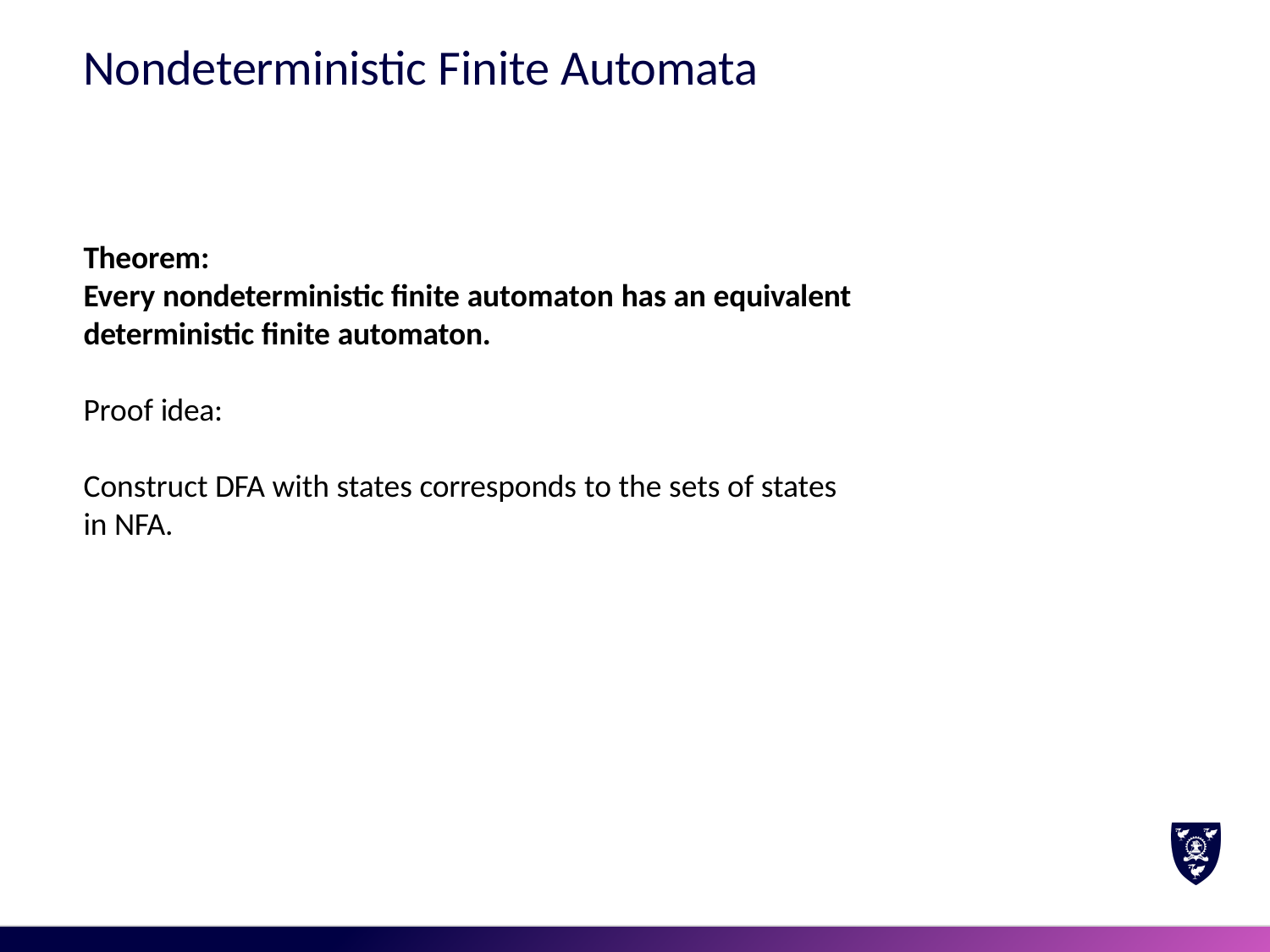

# Nondeterministic Finite Automata
Theorem:
Every nondeterministic finite automaton has an equivalent deterministic finite automaton.
Proof idea:
Construct DFA with states corresponds to the sets of states in NFA.